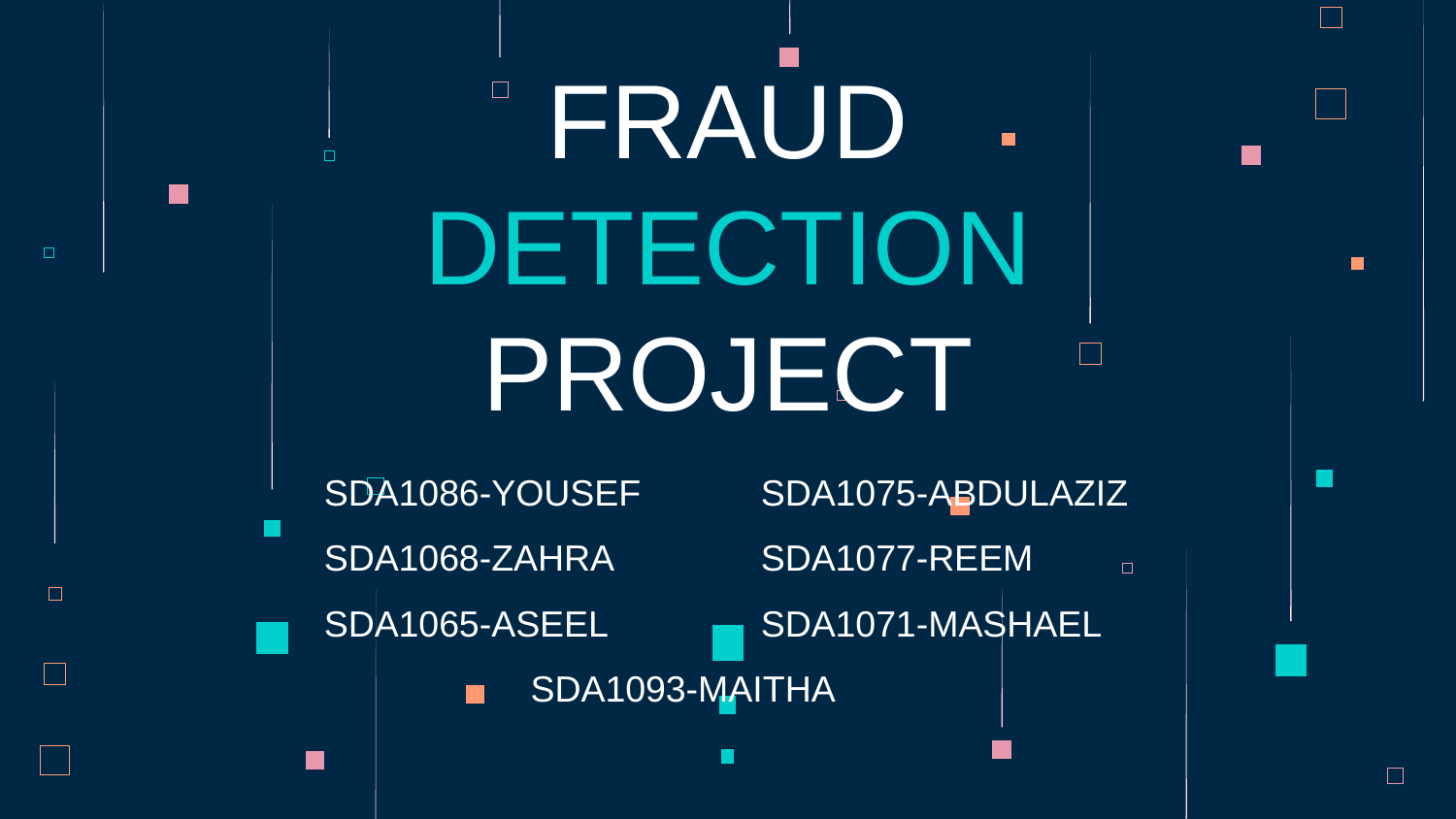

# FRAUD DETECTION PROJECT

SDA1086-YOUSEF	SDA1075-ABDULAZIZ
SDA1068-ZAHRA		SDA1077-REEM
SDA1065-ASEEL		SDA1071-MASHAEL
 	      SDA1093-MAITHA